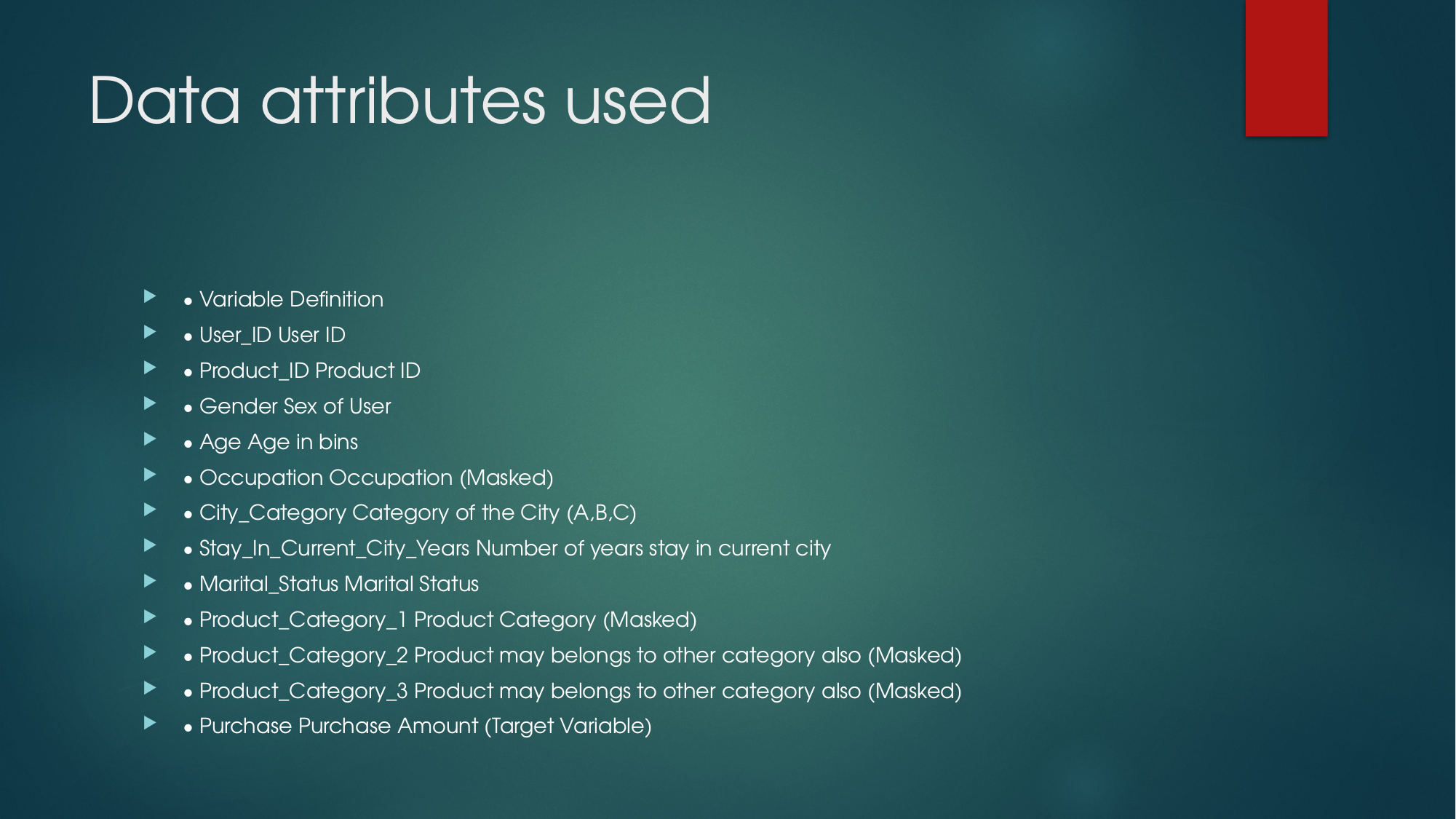

# Data attributes used

• Variable Definition
• User_ID User ID
• Product_ID Product ID
• Gender Sex of User
• Age Age in bins
• Occupation Occupation (Masked)
• City_Category Category of the City (A,B,C)
• Stay_In_Current_City_Years Number of years stay in current city
• Marital_Status Marital Status
• Product_Category_1 Product Category (Masked)
• Product_Category_2 Product may belongs to other category also (Masked)
• Product_Category_3 Product may belongs to other category also (Masked)
• Purchase Purchase Amount (Target Variable)